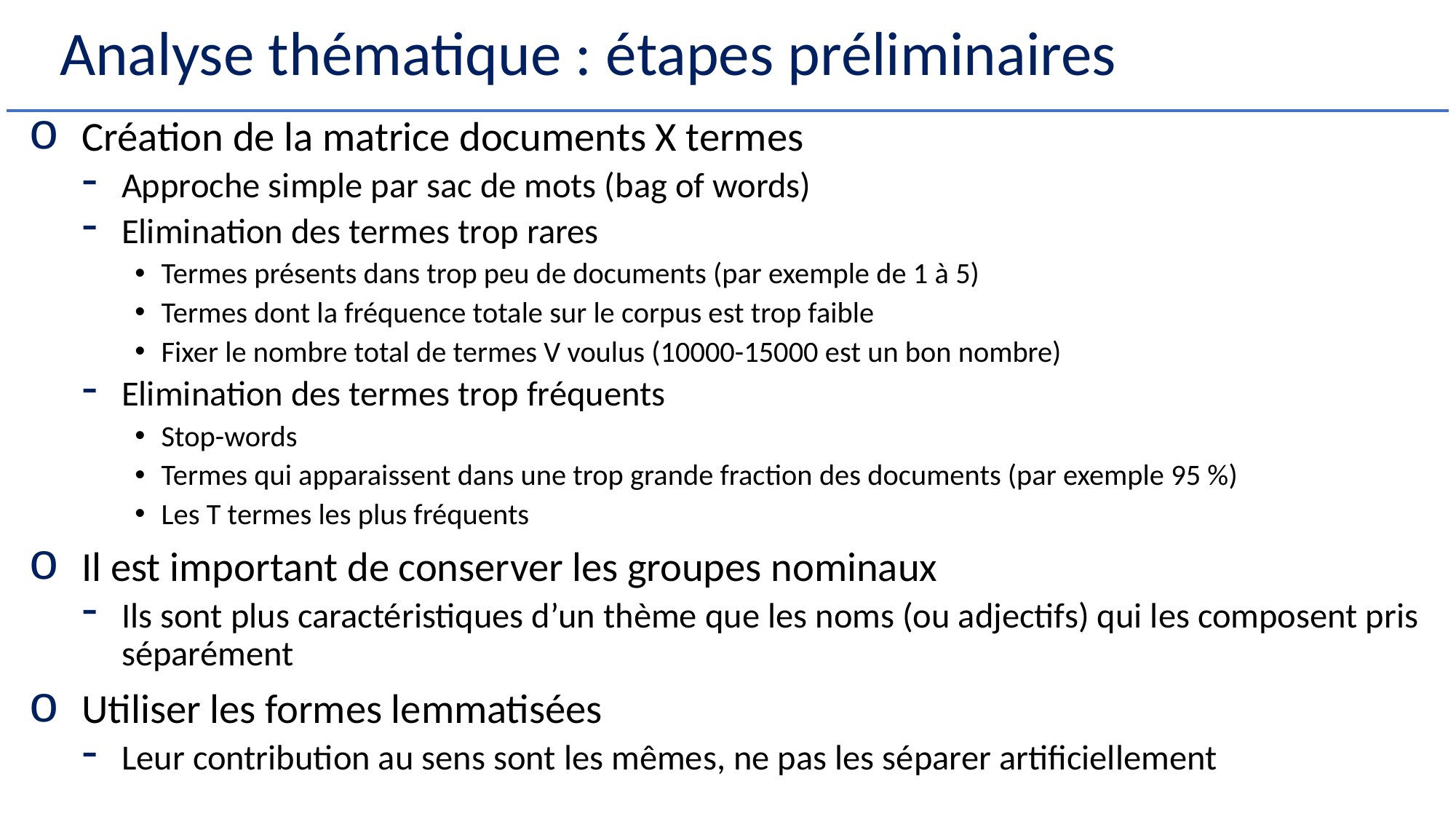

# Analyse thématique : étapes préliminaires
Création de la matrice documents X termes
Approche simple par sac de mots (bag of words)
Elimination des termes trop rares
Termes présents dans trop peu de documents (par exemple de 1 à 5)
Termes dont la fréquence totale sur le corpus est trop faible
Fixer le nombre total de termes V voulus (10000-15000 est un bon nombre)
Elimination des termes trop fréquents
Stop-words
Termes qui apparaissent dans une trop grande fraction des documents (par exemple 95 %)
Les T termes les plus fréquents
Il est important de conserver les groupes nominaux
Ils sont plus caractéristiques d’un thème que les noms (ou adjectifs) qui les composent pris séparément
Utiliser les formes lemmatisées
Leur contribution au sens sont les mêmes, ne pas les séparer artificiellement